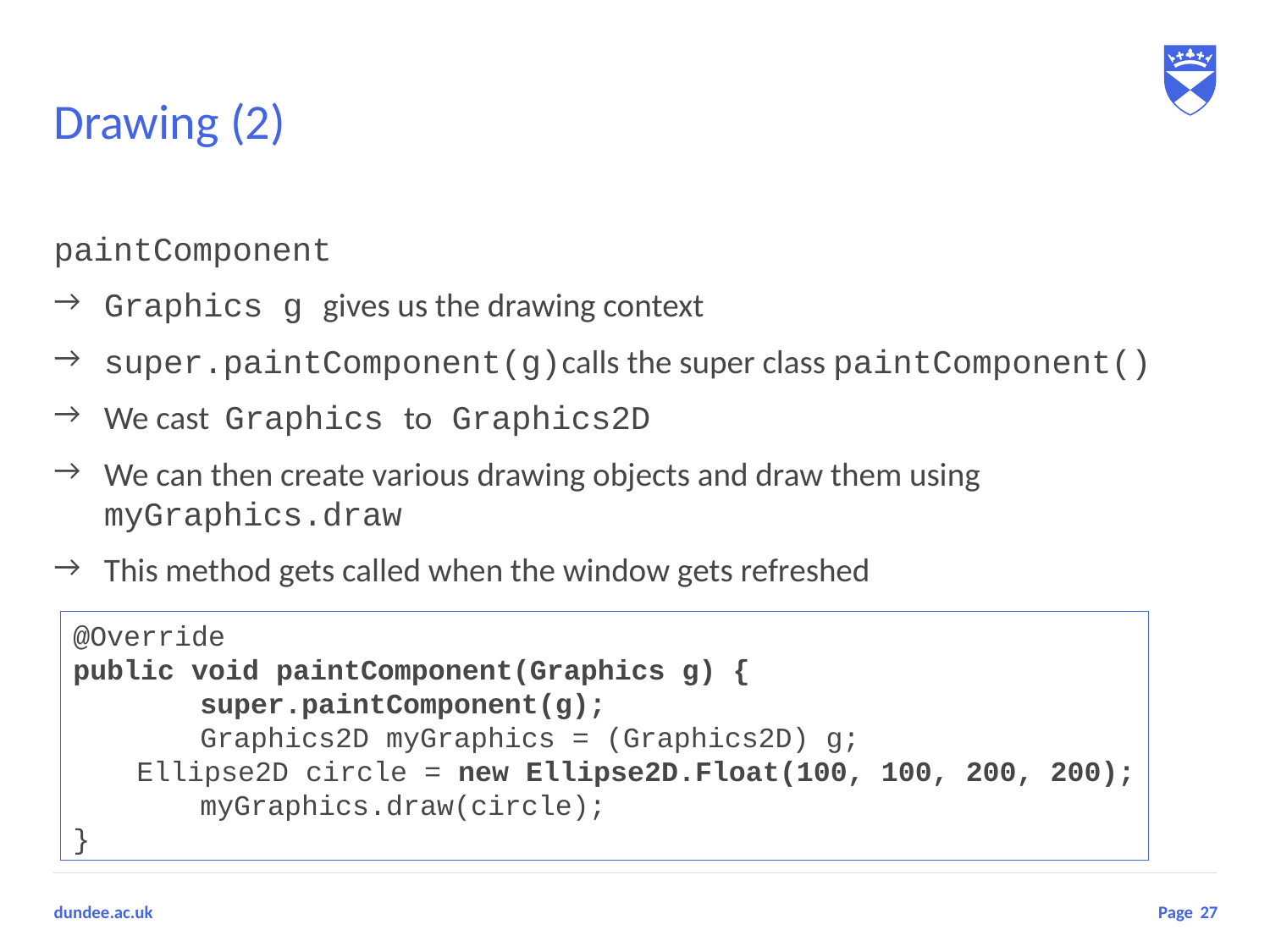

# Drawing (2)
paintComponent
Graphics g gives us the drawing context
super.paintComponent(g)calls the super class paintComponent()
We cast  Graphics to Graphics2D
We can then create various drawing objects and draw them using  myGraphics.draw
This method gets called when the window gets refreshed

@Override
public void paintComponent(Graphics g) {
	super.paintComponent(g);
	Graphics2D myGraphics = (Graphics2D) g;
Ellipse2D circle = new Ellipse2D.Float(100, 100, 200, 200);
	myGraphics.draw(circle);
}
27